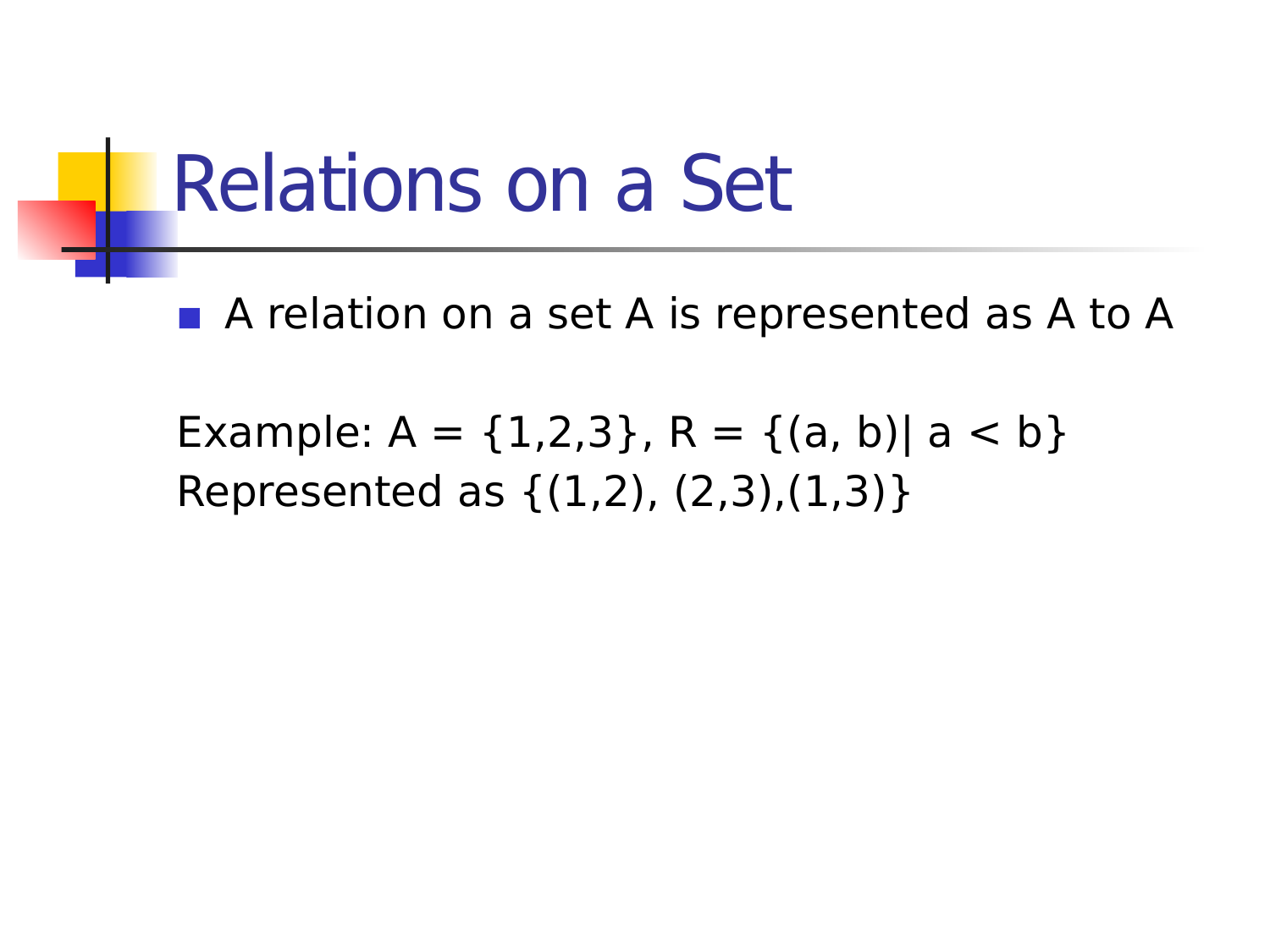

# Relations on a Set
A relation on a set A is represented as A to A

Example: A = {1,2,3}, R = {(a, b)| a < b}
Represented as {(1,2), (2,3),(1,3)}